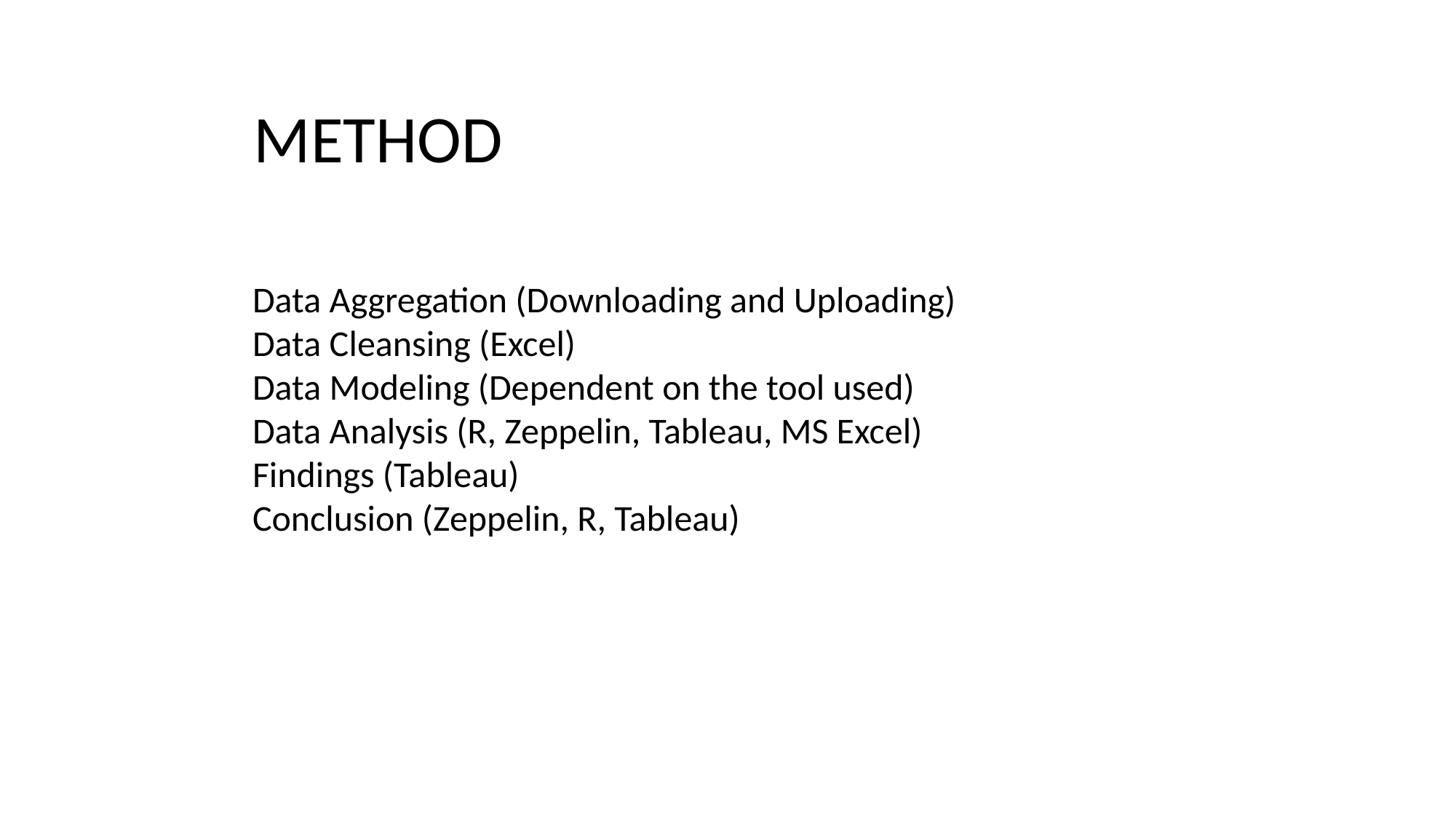

METHOD
Data Aggregation (Downloading and Uploading)
Data Cleansing (Excel)
Data Modeling (Dependent on the tool used)
Data Analysis (R, Zeppelin, Tableau, MS Excel)
Findings (Tableau)
Conclusion (Zeppelin, R, Tableau)